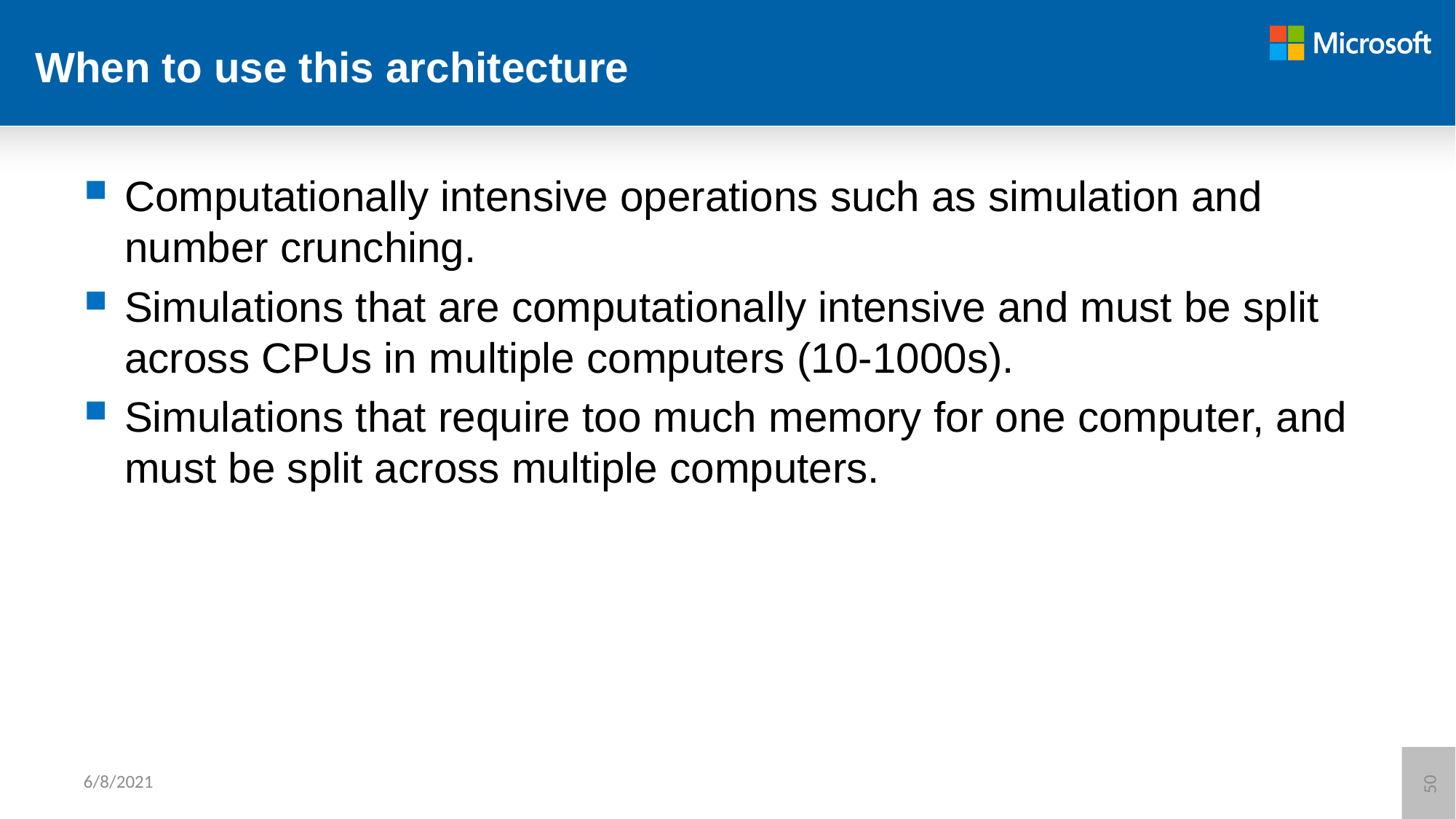

# When to use this architecture
Computationally intensive operations such as simulation and number crunching.
Simulations that are computationally intensive and must be split across CPUs in multiple computers (10-1000s).
Simulations that require too much memory for one computer, and must be split across multiple computers.
6/8/2021